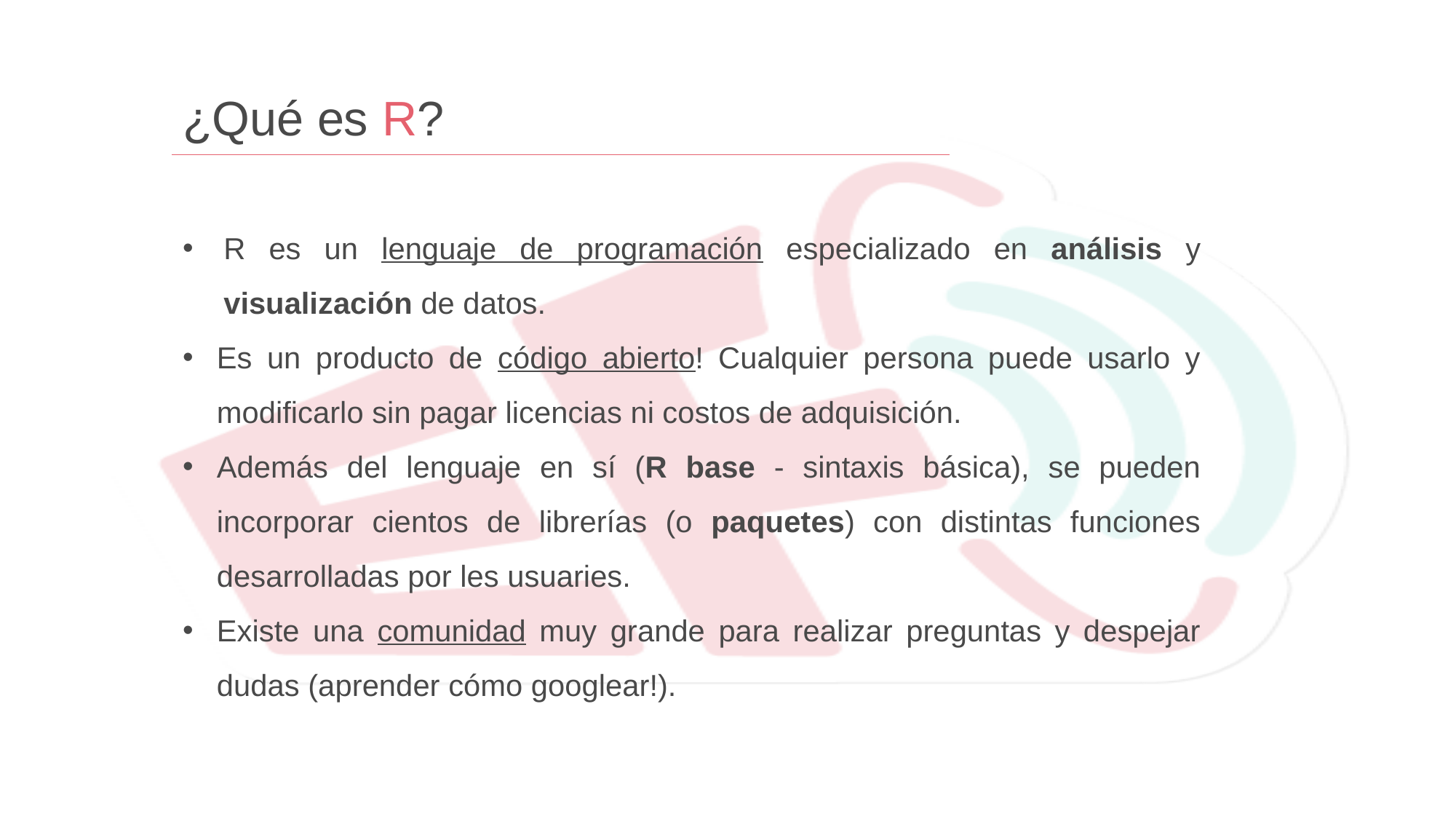

¿Qué es R?
R es un lenguaje de programación especializado en análisis y visualización de datos.
Es un producto de código abierto! Cualquier persona puede usarlo y modificarlo sin pagar licencias ni costos de adquisición.
Además del lenguaje en sí (R base - sintaxis básica), se pueden incorporar cientos de librerías (o paquetes) con distintas funciones desarrolladas por les usuaries.
Existe una comunidad muy grande para realizar preguntas y despejar dudas (aprender cómo googlear!).